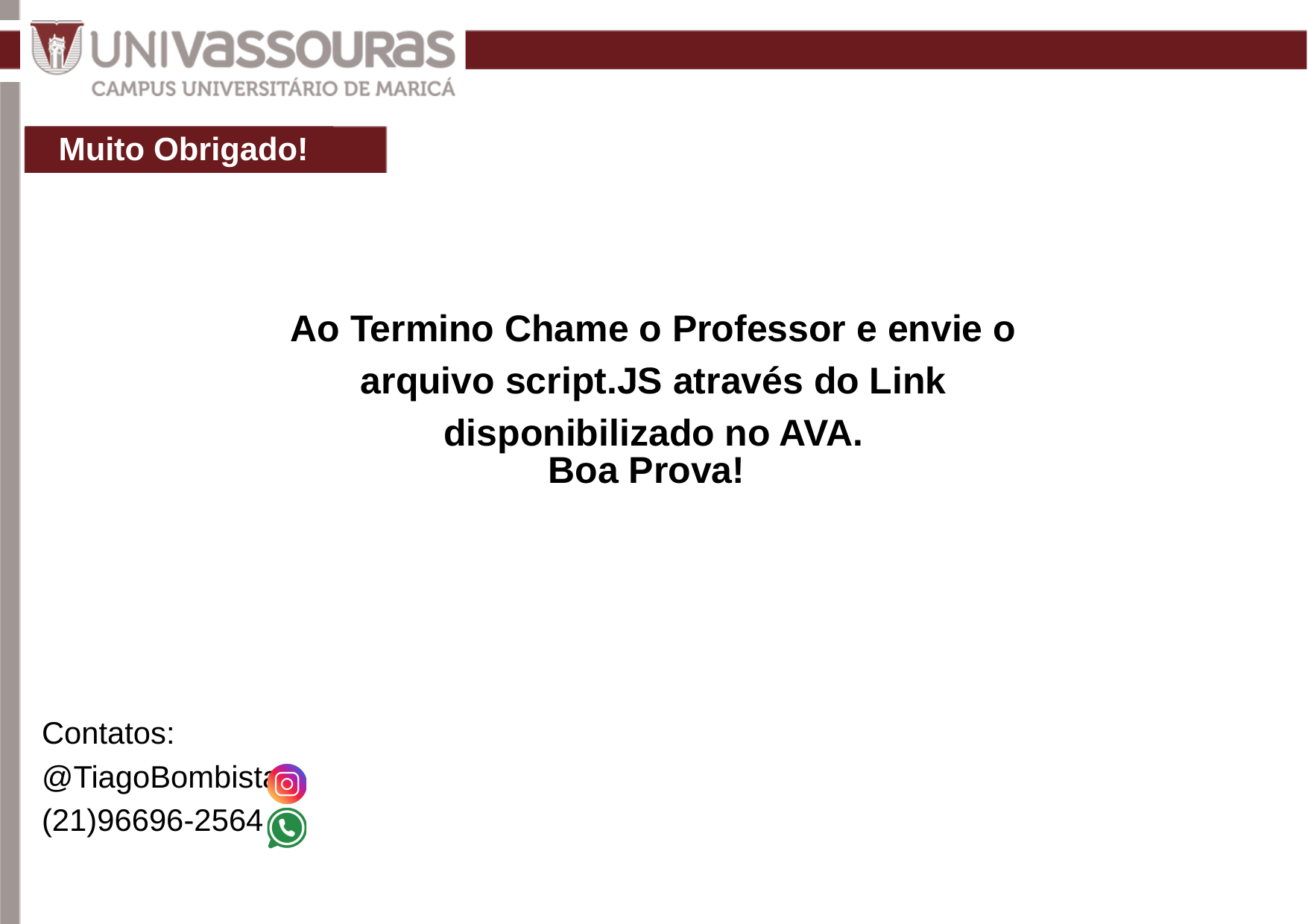

Muito Obrigado!

Ao Termino Chame o Professor e envie o arquivo script.JS através do Link disponibilizado no AVA.
Boa Prova!
Contatos:
@TiagoBombista
(21)96696-2564